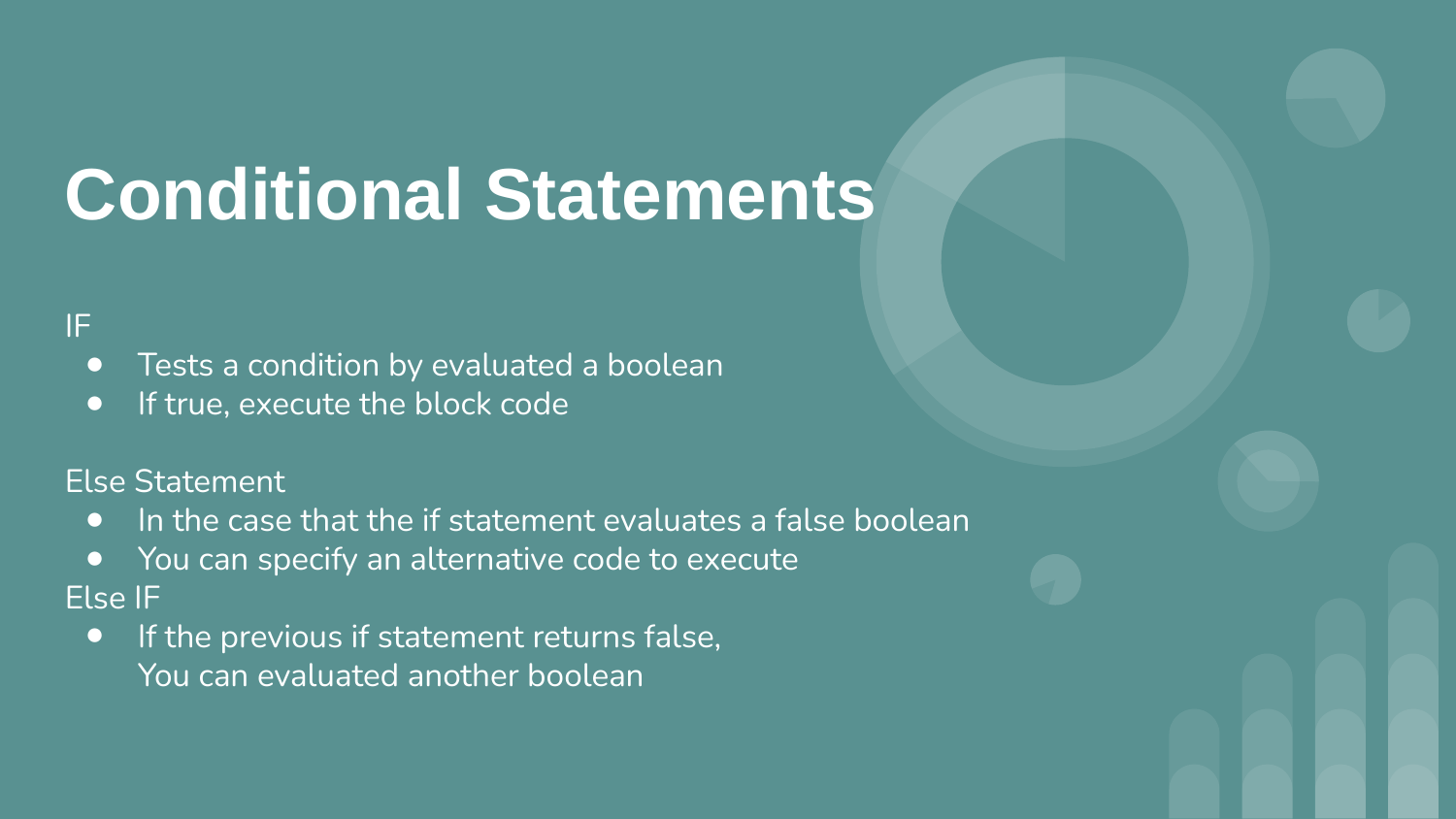

# Conditional Statements
IF
Tests a condition by evaluated a boolean
If true, execute the block code

Else Statement
In the case that the if statement evaluates a false boolean
You can specify an alternative code to execute
Else IF
If the previous if statement returns false,
You can evaluated another boolean